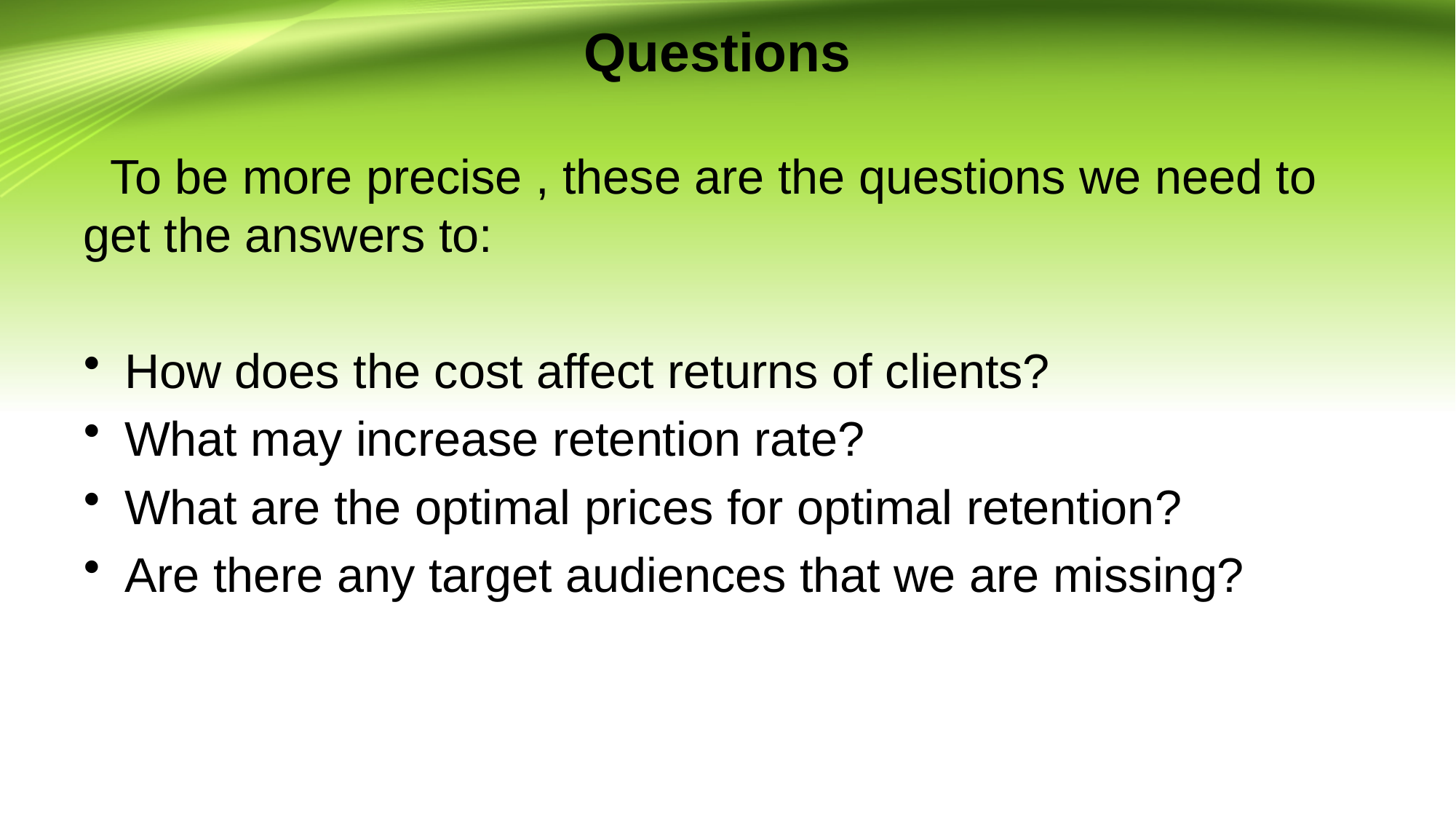

# Questions
  To be more precise , these are the questions we need to get the answers to:

How does the cost affect returns of clients?
What may increase retention rate?
What are the optimal prices for optimal retention?
Are there any target audiences that we are missing?